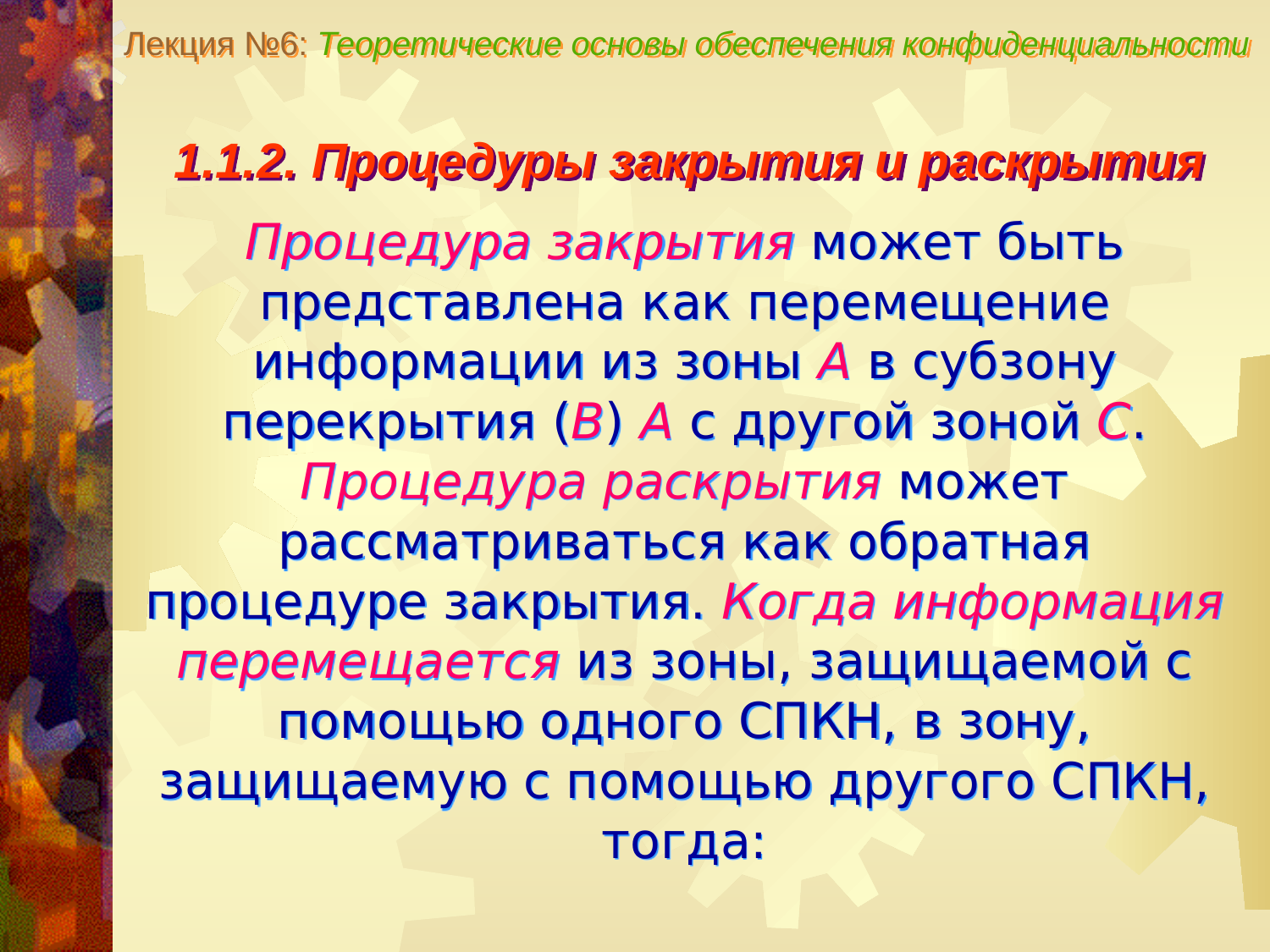

Лекция №6: Теоретические основы обеспечения конфиденциальности
1.1.2. Процедуры закрытия и раскрытия
Процедура закрытия может быть представлена как перемещение информации из зоны А в субзону перекрытия (В) А с другой зоной С. Процедура раскрытия может рассматриваться как обратная процедуре закрытия. Когда информация перемещается из зоны, защищаемой с помощью одного СПКН, в зону, защищаемую с помощью другого СПКН, тогда: